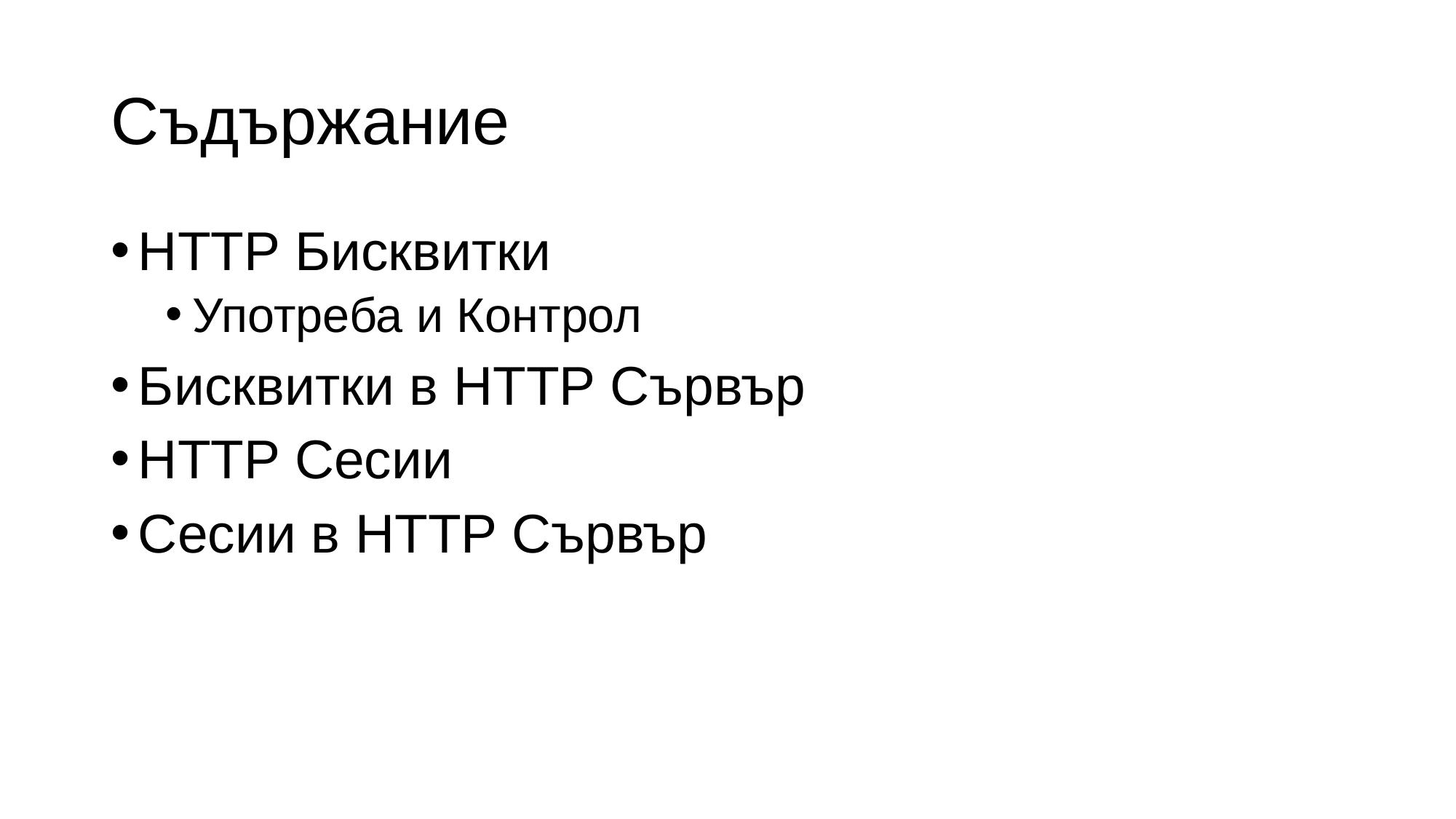

# Съдържание
HTTP Бисквитки
Употреба и Контрол
Бисквитки в HTTP Сървър
HTTP Сесии
Сесии в HTTP Сървър